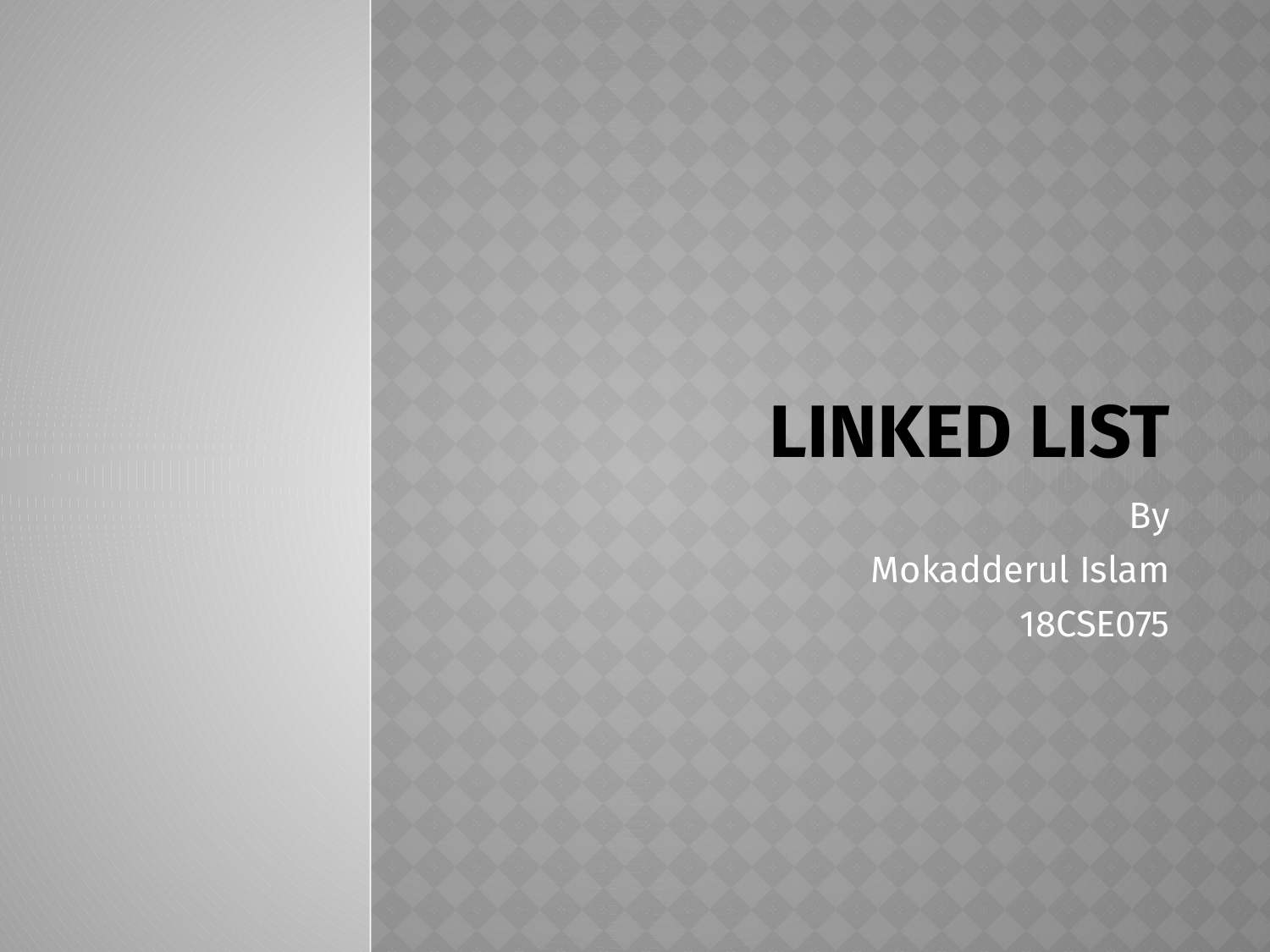

# Linked list
By
Mokadderul Islam
18CSE075